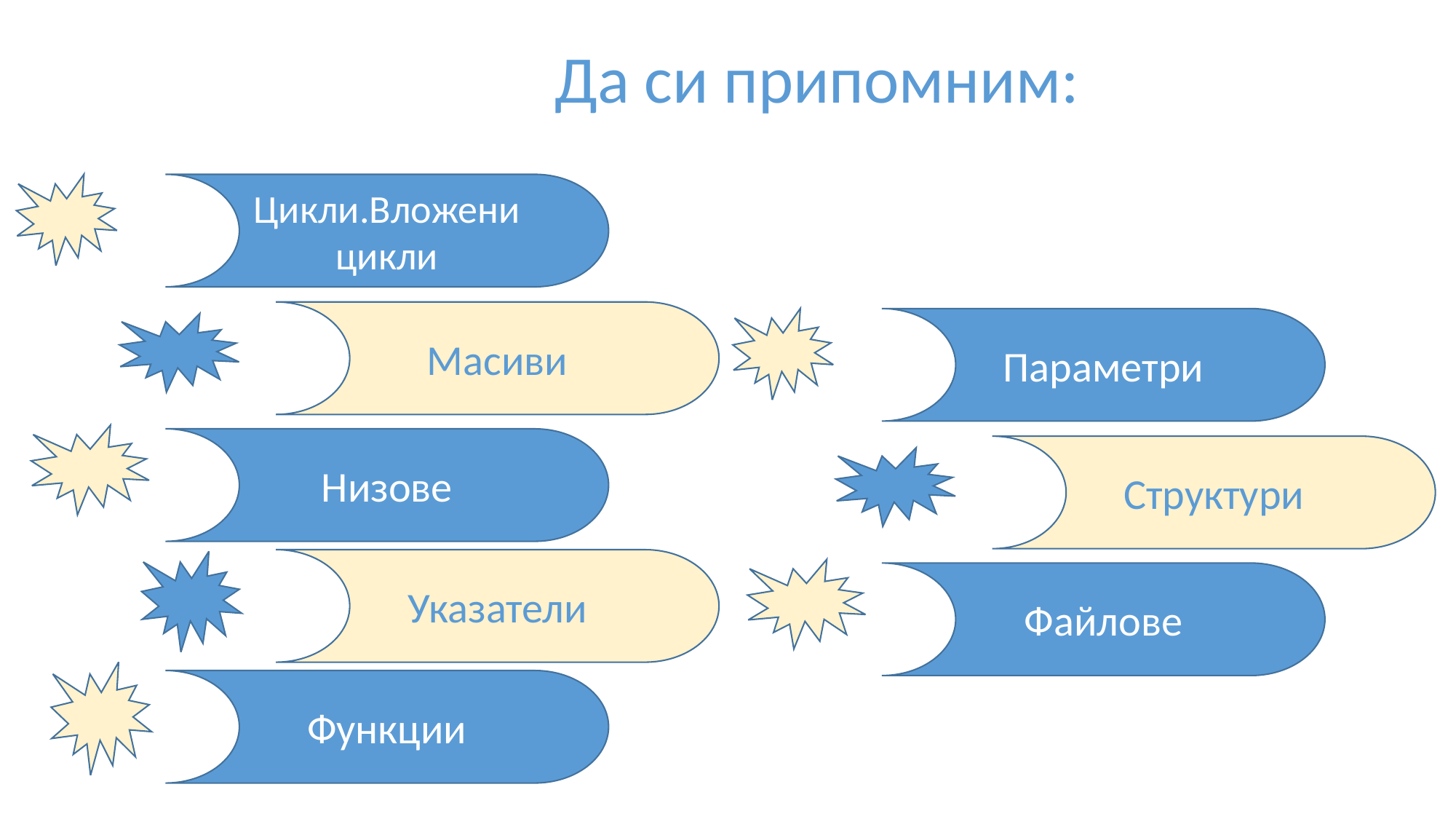

Да си припомним:
Цикли.Вложени цикли

Масиви
Параметри

Низове
Структури

Указатели

Файлове

Функции